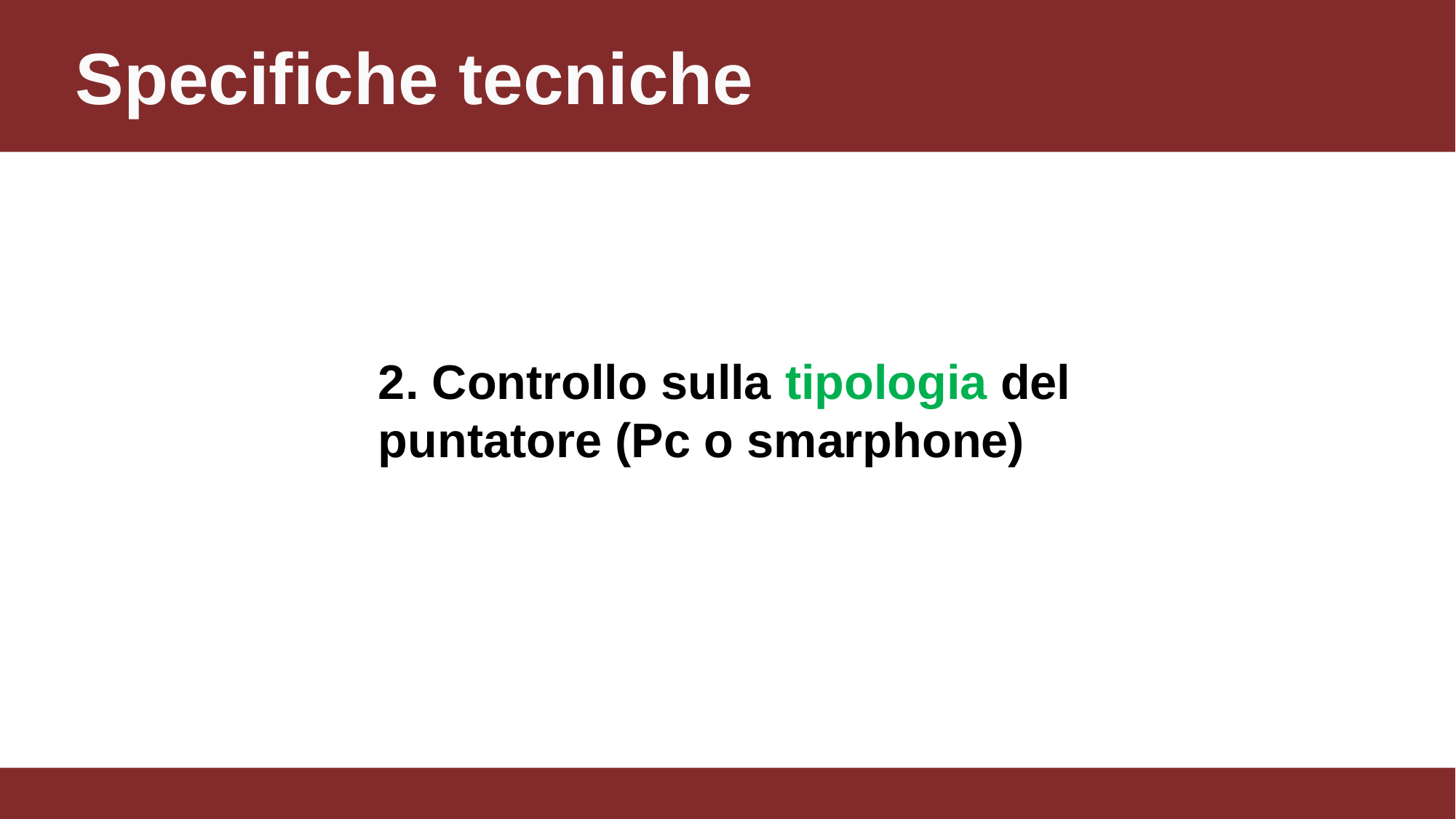

Specifiche tecniche
2. Controllo sulla tipologia del puntatore (Pc o smarphone)